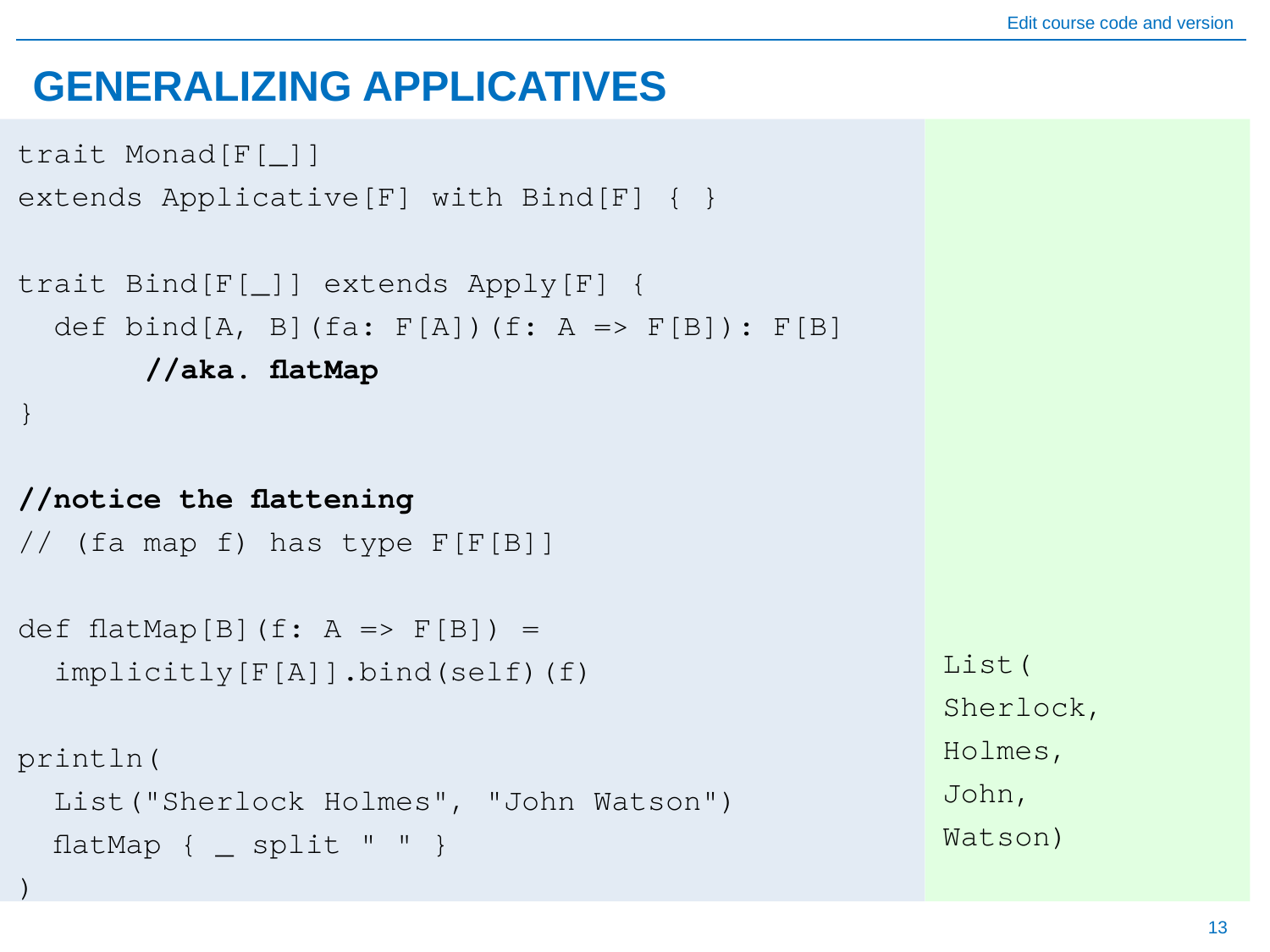

# GENERALIZING APPLICATIVES
List(
Sherlock, Holmes,
John,
Watson)

trait Monad[F[_]]
extends Applicative[F] with Bind[F] { }
trait Bind[F[_]] extends Apply[F] {
  def bind[A, B](fa: F[A])(f: A => F[B]): F[B]
	//aka. flatMap
}

//notice the flattening
// (fa map f) has type F[F[B]]
def flatMap[B](f: A => F[B]) =
  implicitly[F[A]].bind(self)(f)
println(
  List("Sherlock Holmes", "John Watson")
  flatMap { _ split " " }
)